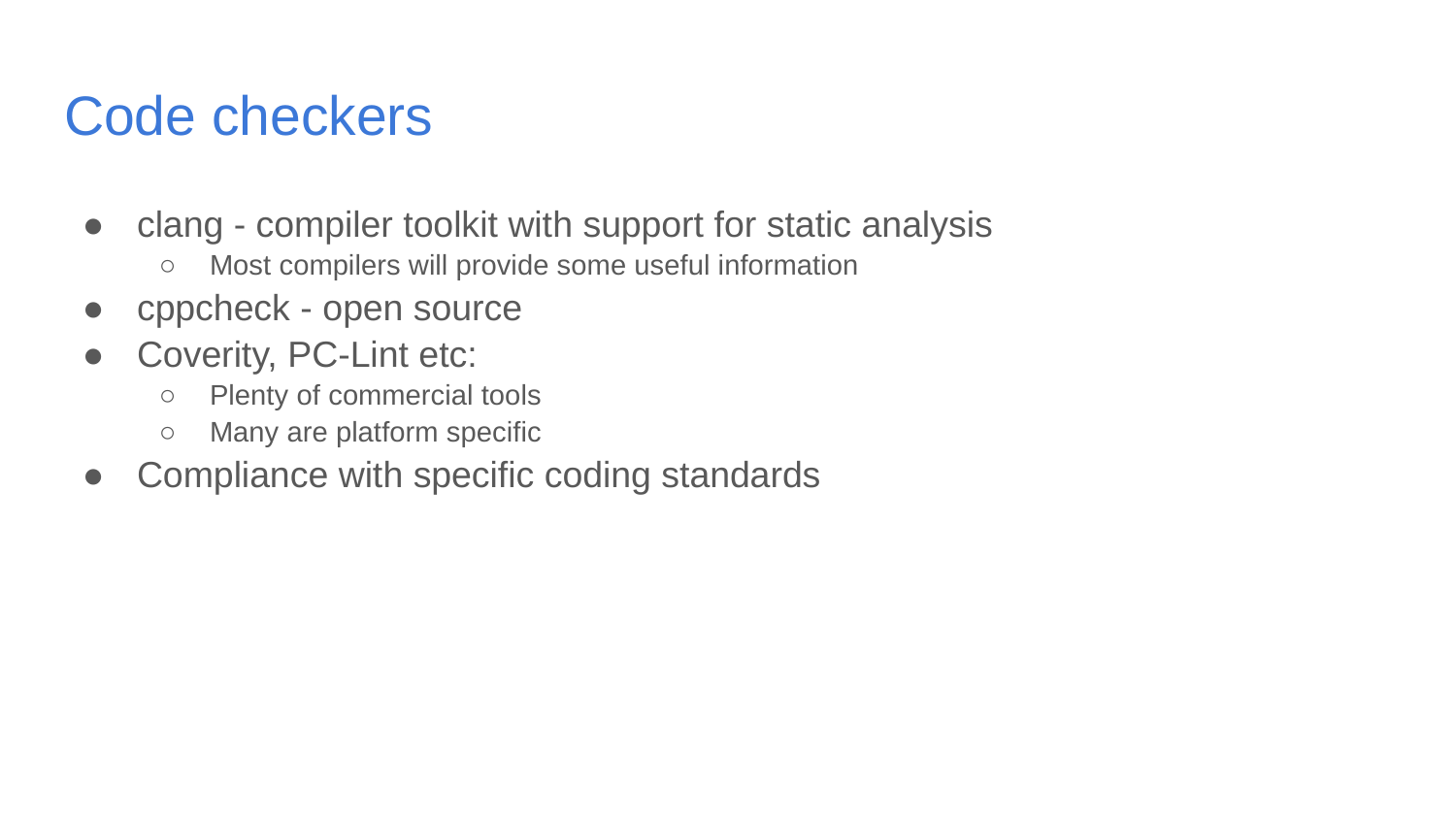

# Code checkers
clang - compiler toolkit with support for static analysis
Most compilers will provide some useful information
cppcheck - open source
Coverity, PC-Lint etc:
Plenty of commercial tools
Many are platform specific
Compliance with specific coding standards